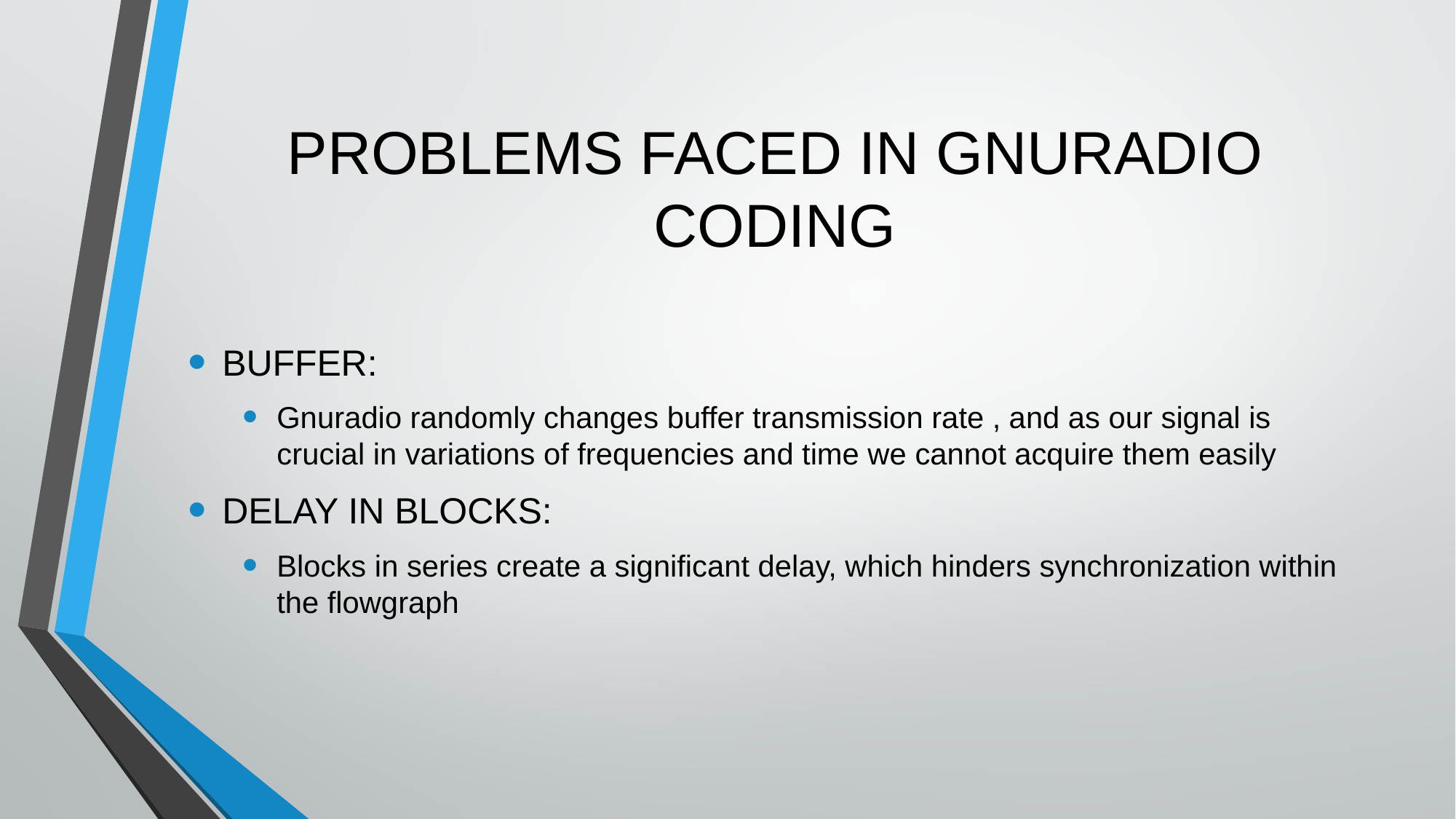

# PROBLEMS FACED IN GNURADIO CODING
BUFFER:
Gnuradio randomly changes buffer transmission rate , and as our signal is crucial in variations of frequencies and time we cannot acquire them easily
DELAY IN BLOCKS:
Blocks in series create a significant delay, which hinders synchronization within the flowgraph